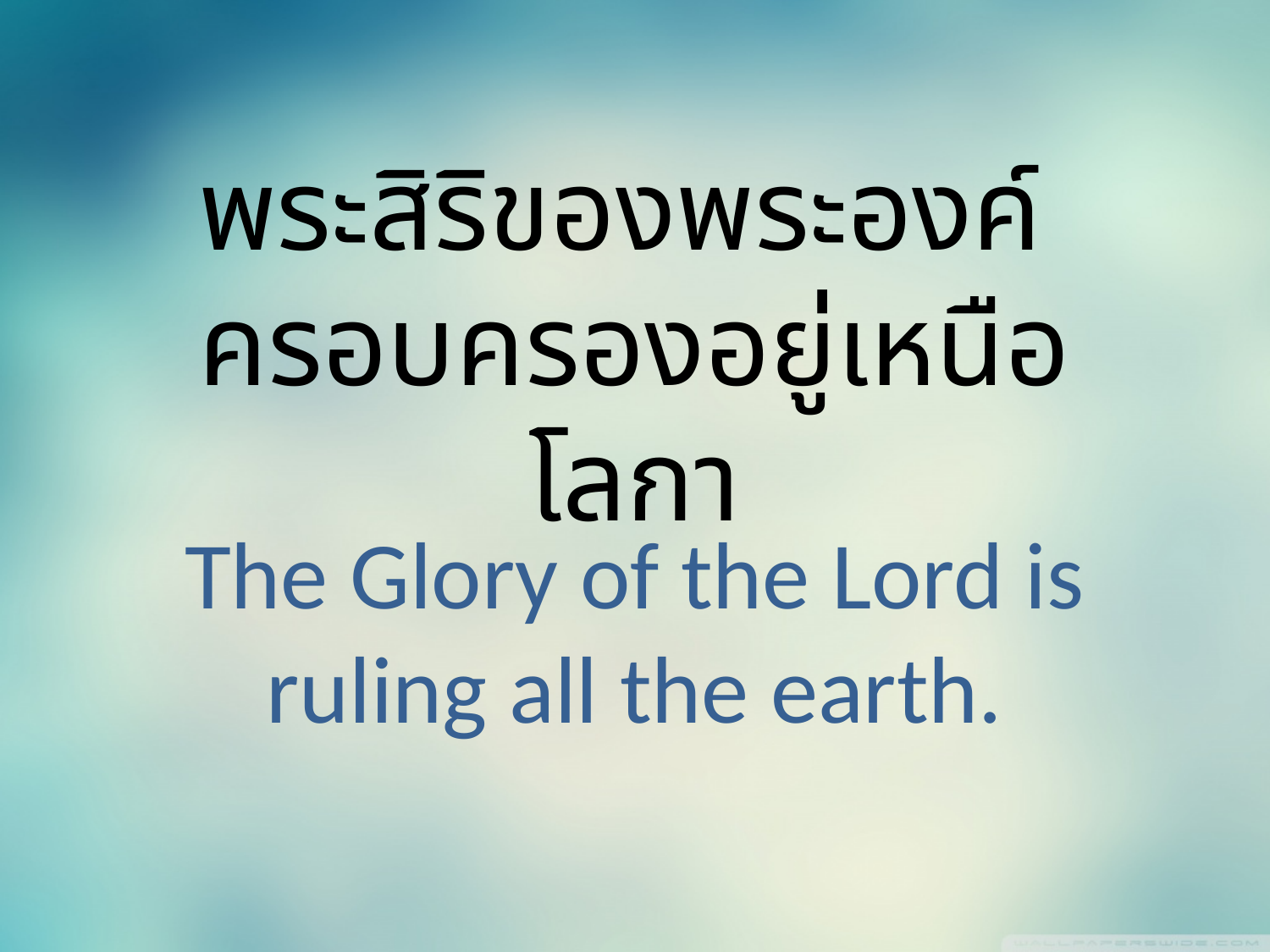

พระสิริของพระองค์
ครอบครองอยู่เหนือโลกา
The Glory of the Lord is ruling all the earth.